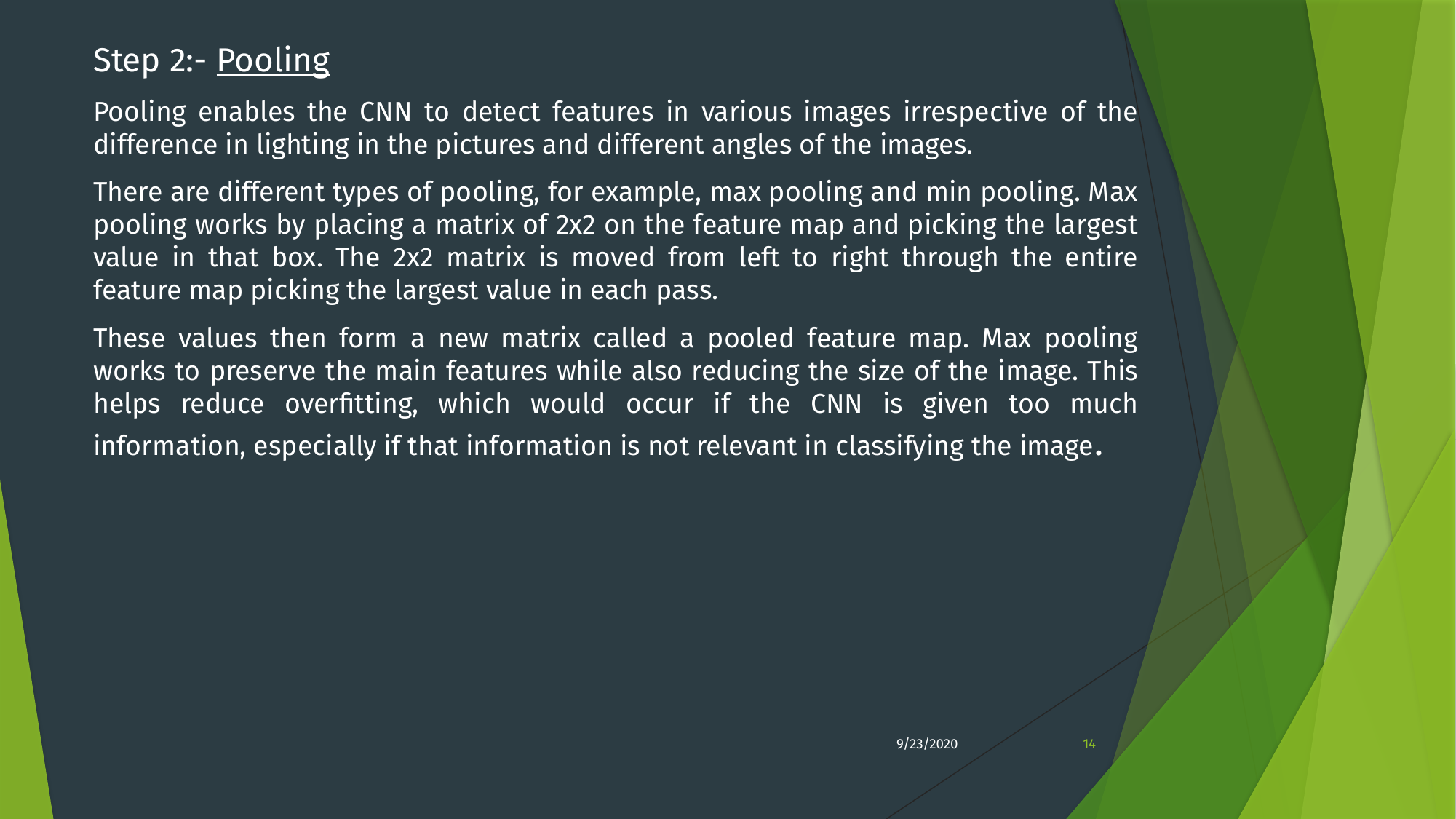

Step 2:- Pooling
Pooling enables the CNN to detect features in various images irrespective of the difference in lighting in the pictures and different angles of the images.
There are different types of pooling, for example, max pooling and min pooling. Max pooling works by placing a matrix of 2x2 on the feature map and picking the largest value in that box. The 2x2 matrix is moved from left to right through the entire feature map picking the largest value in each pass.
These values then form a new matrix called a pooled feature map. Max pooling works to preserve the main features while also reducing the size of the image. This helps reduce overfitting, which would occur if the CNN is given too much information, especially if that information is not relevant in classifying the image.
9/23/2020
14